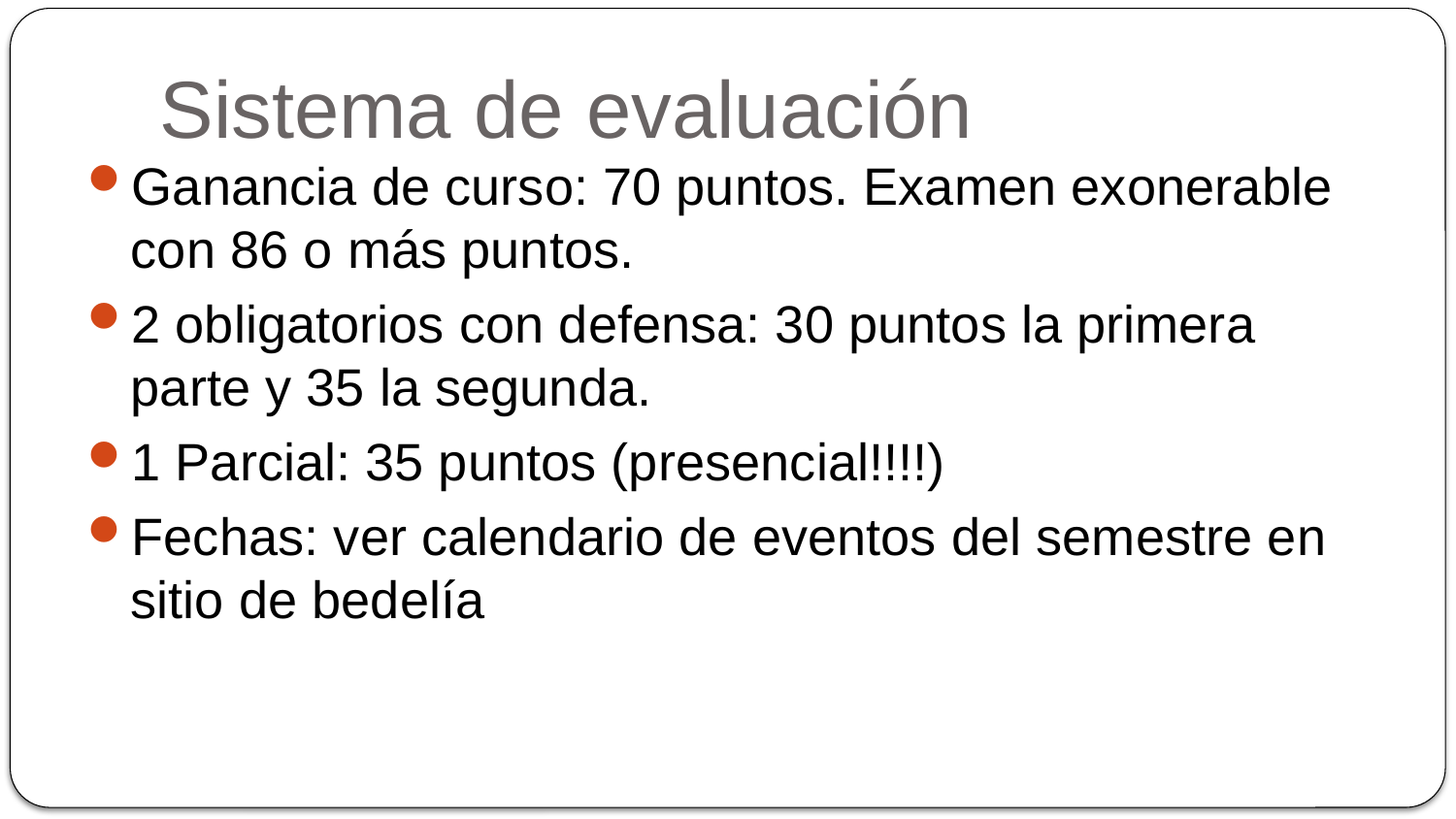

# Sistema de evaluación
Ganancia de curso: 70 puntos. Examen exonerable con 86 o más puntos.
2 obligatorios con defensa: 30 puntos la primera parte y 35 la segunda.
1 Parcial: 35 puntos (presencial!!!!)
Fechas: ver calendario de eventos del semestre en sitio de bedelía